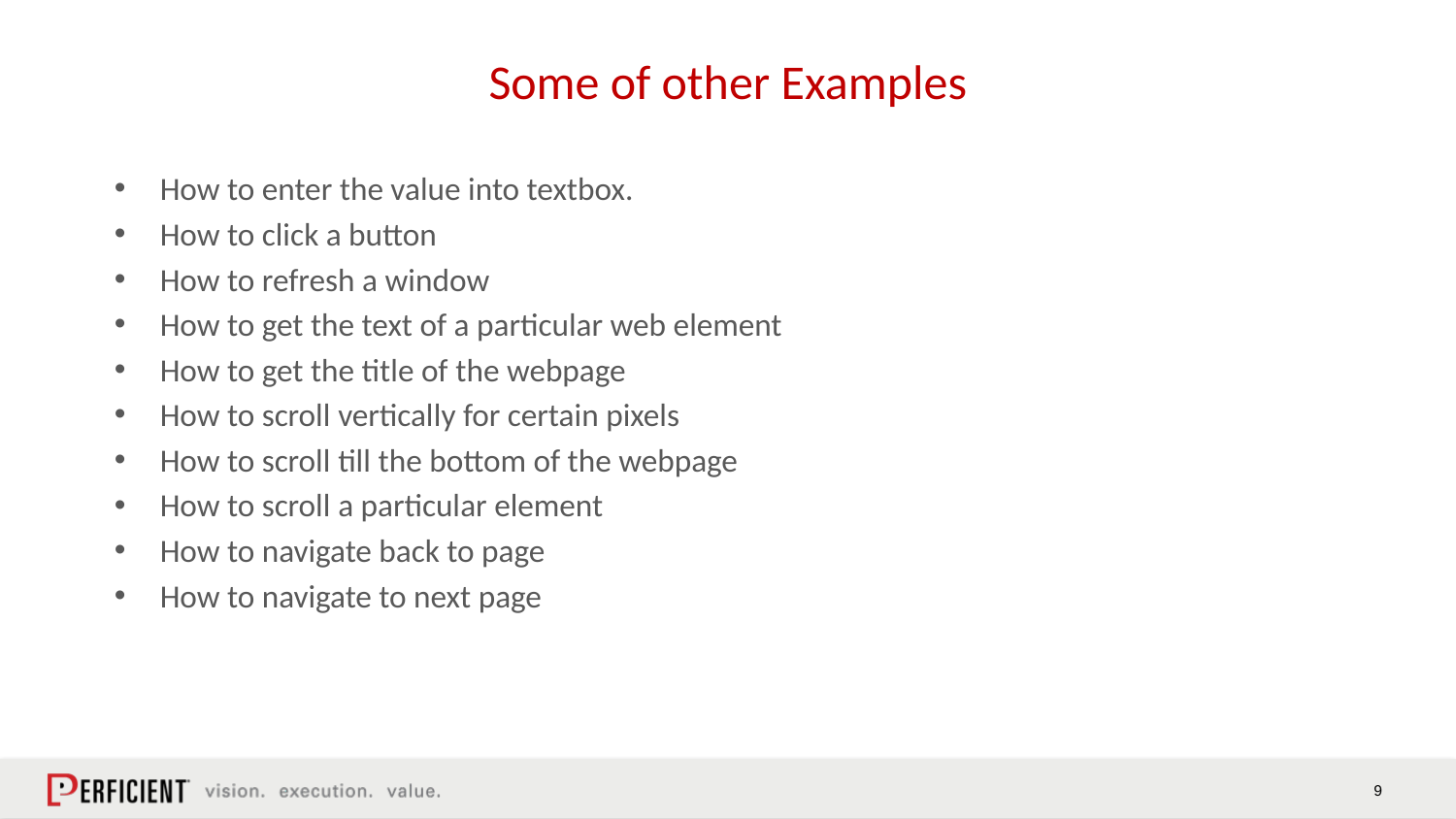

# Some of other Examples
How to enter the value into textbox.
How to click a button
How to refresh a window
How to get the text of a particular web element
How to get the title of the webpage
How to scroll vertically for certain pixels
How to scroll till the bottom of the webpage
How to scroll a particular element
How to navigate back to page
How to navigate to next page